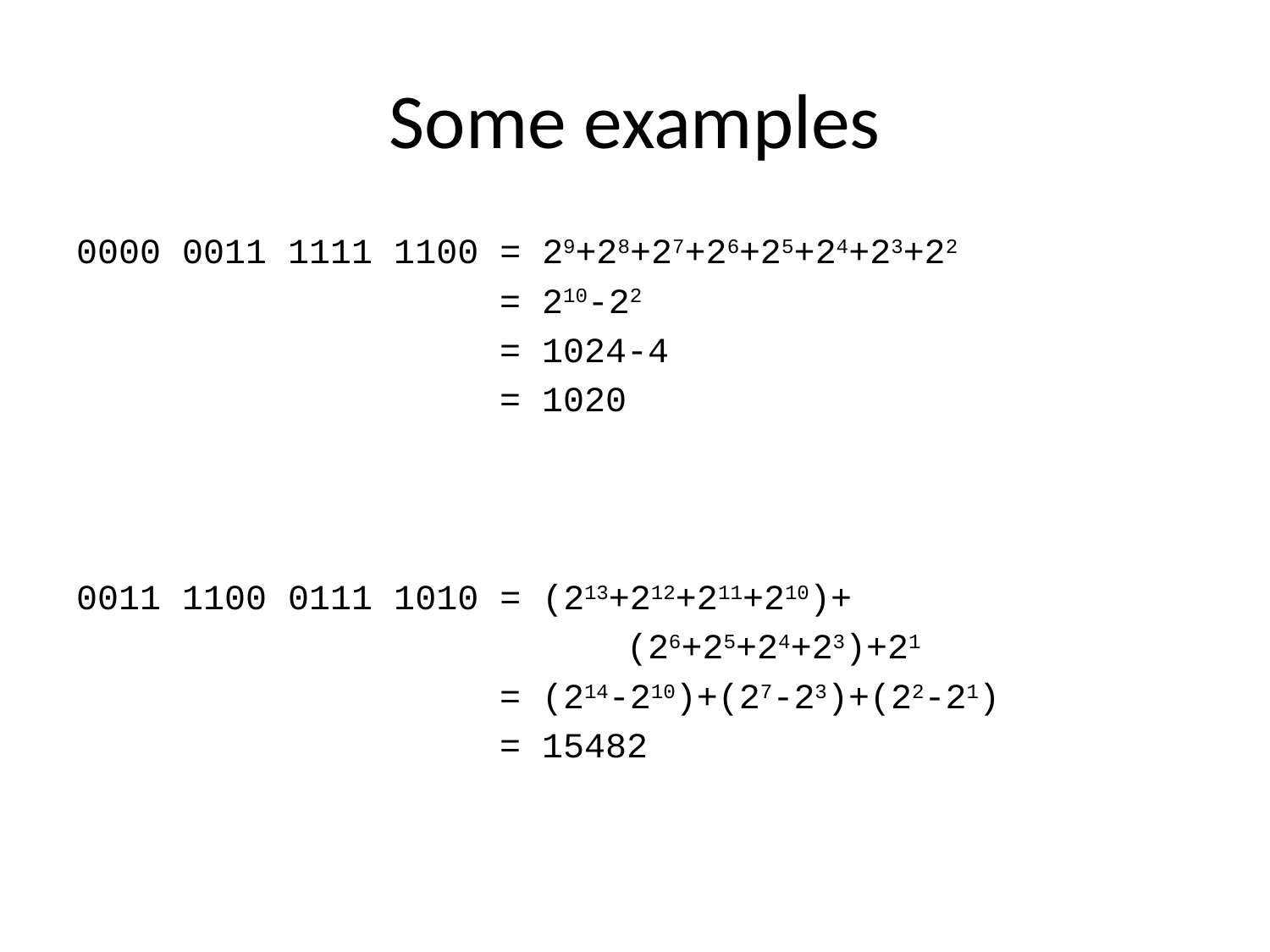

# Some examples
0000 0011 1111 1100 = 29+28+27+26+25+24+23+22
                    = 210-22
                    = 1024-4
                    = 1020

0011 1100 0111 1010 = (213+212+211+210)+
                          (26+25+24+23)+21
                    = (214-210)+(27-23)+(22-21)
                    = 15482